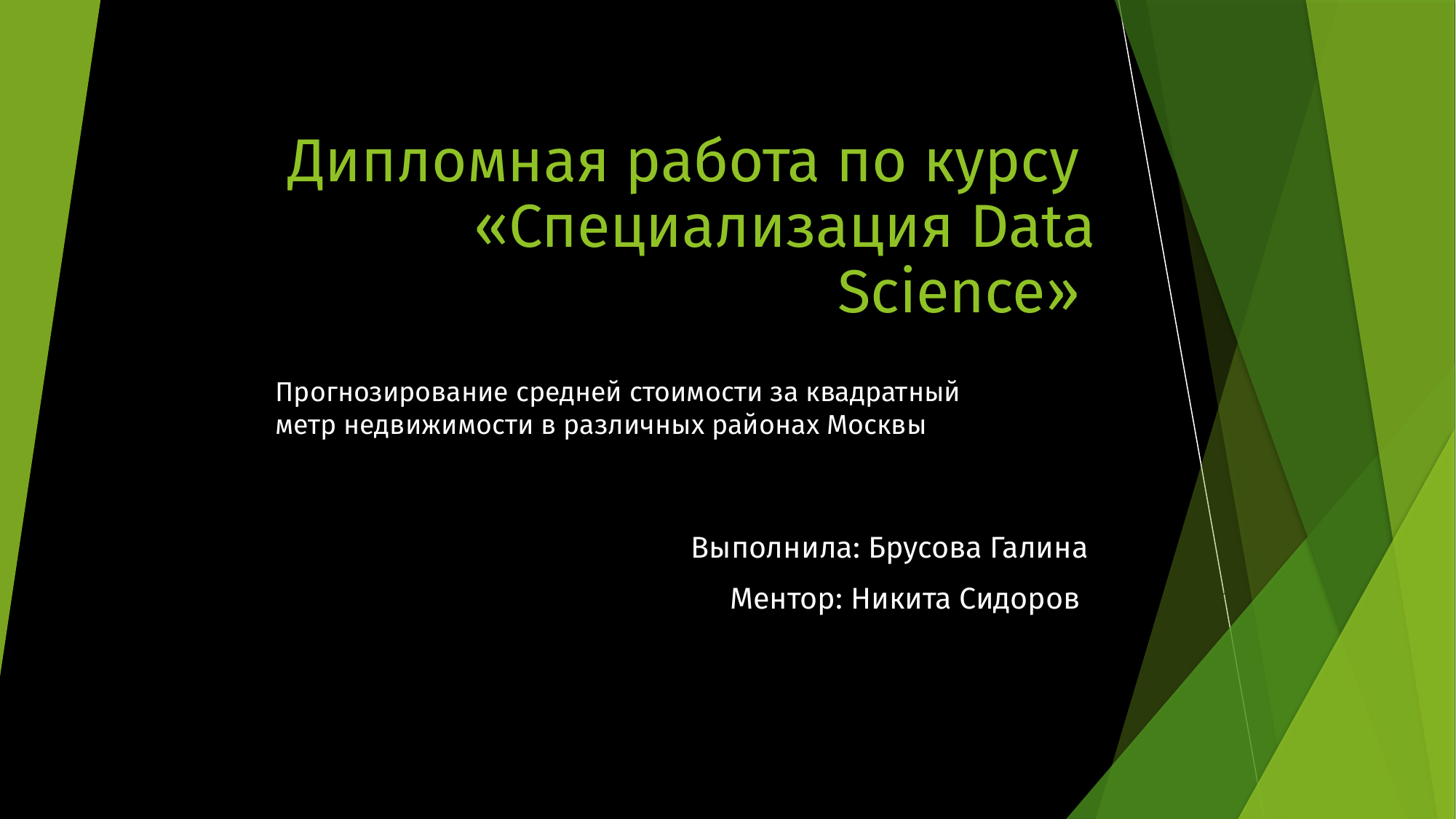

# Дипломная работа по курсу  «Специализация Data Science»
Прогнозирование средней стоимости за квадратный метр недвижимости в различных районах Москвы
Выполнила: Брусова Галина
Ментор: Никита Сидоров